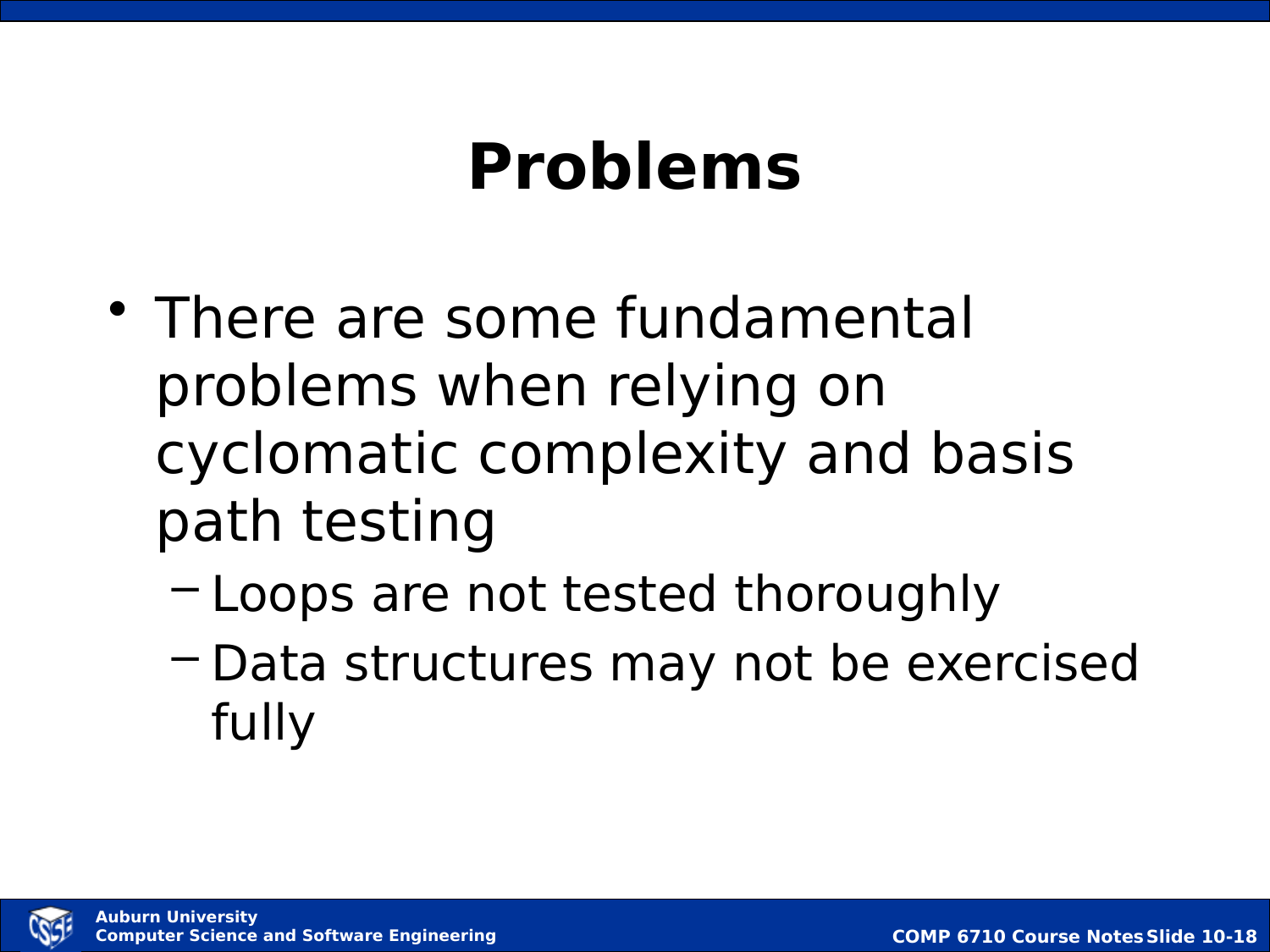

# Problems
There are some fundamental problems when relying on cyclomatic complexity and basis path testing
Loops are not tested thoroughly
Data structures may not be exercised fully